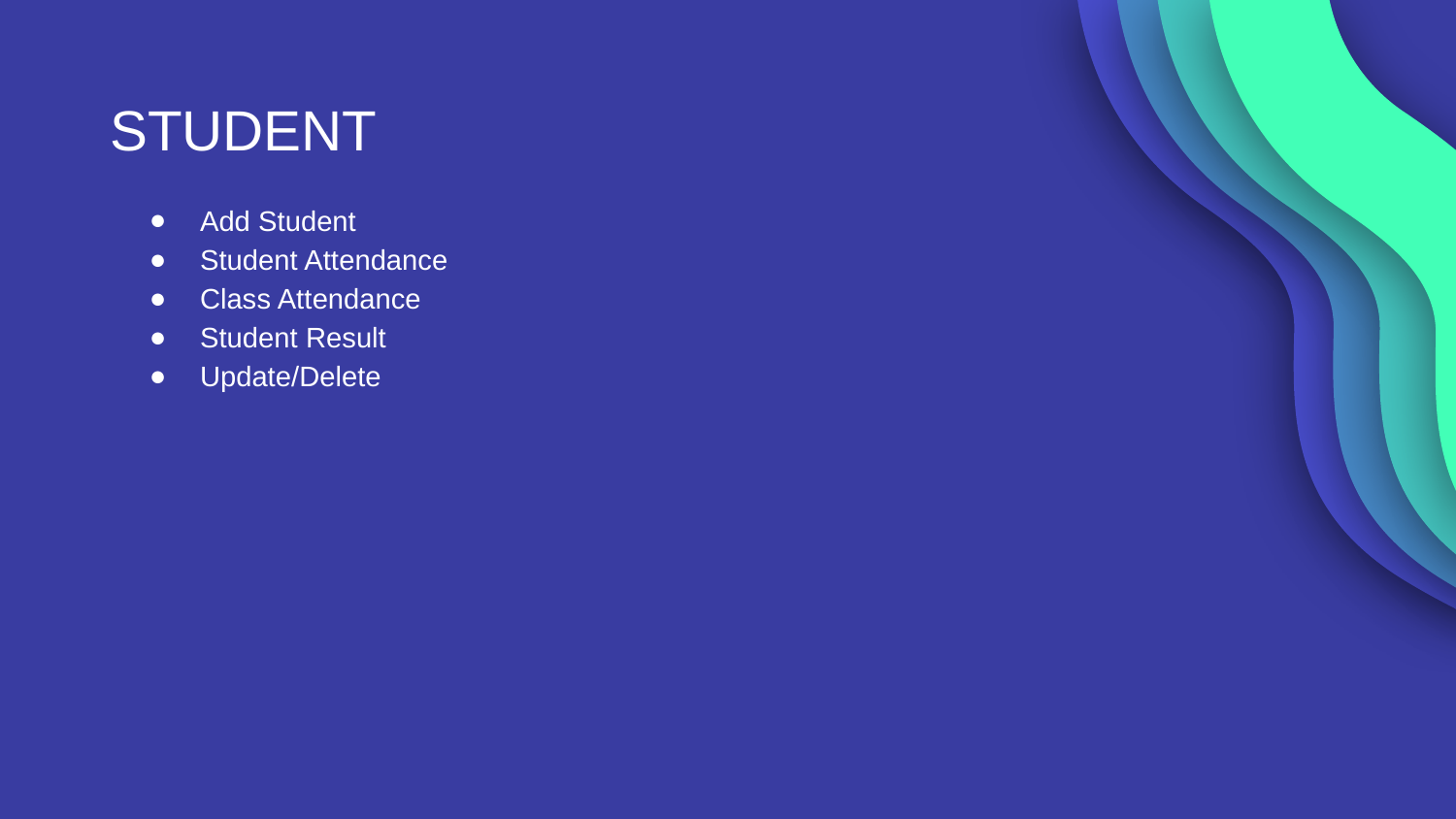

# STUDENT
Add Student
Student Attendance
Class Attendance
Student Result
Update/Delete